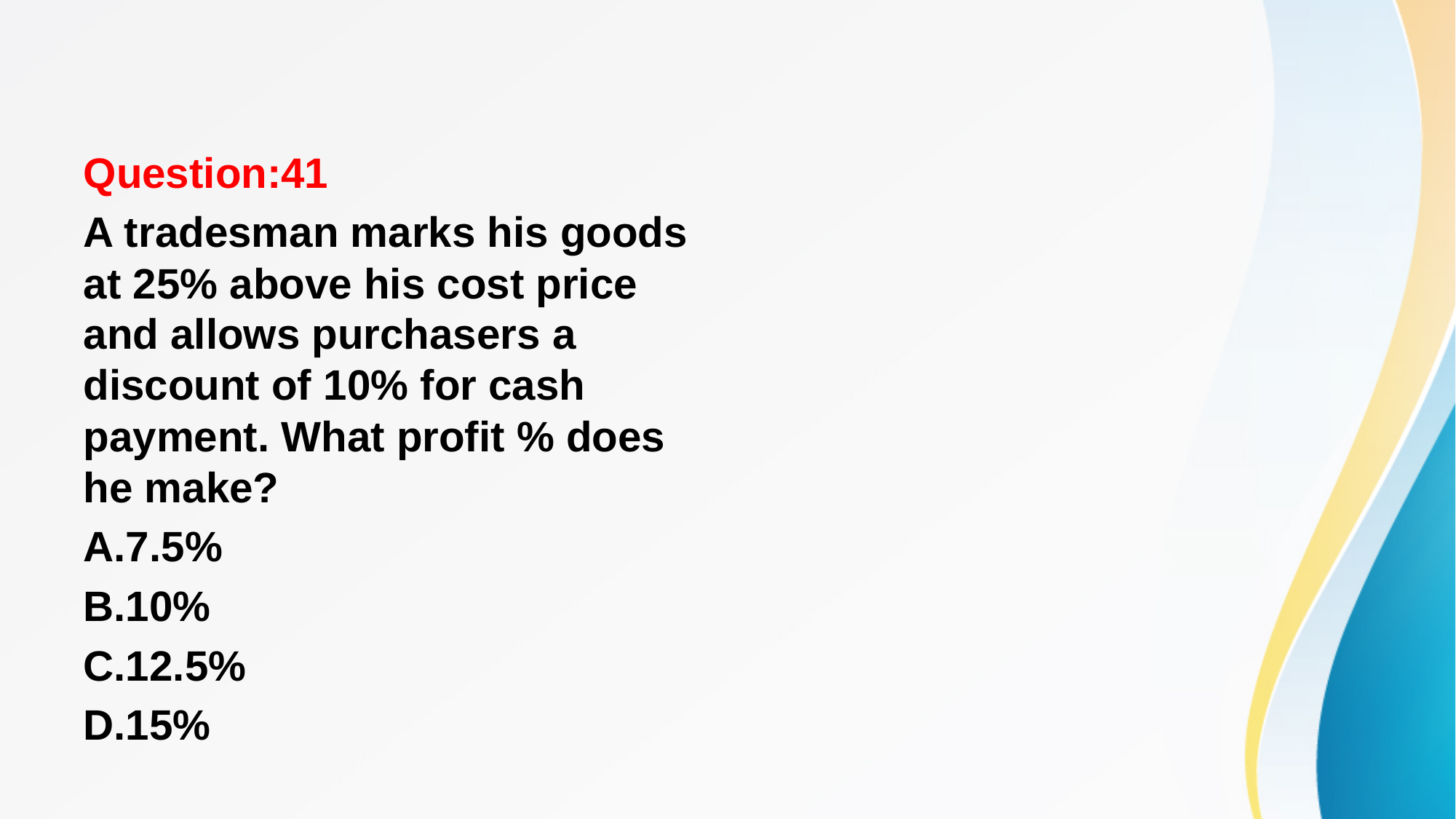

#
Question:41
A tradesman marks his goods at 25% above his cost price and allows purchasers a discount of 10% for cash payment. What profit % does he make?
A.7.5%
B.10%
C.12.5%
D.15%